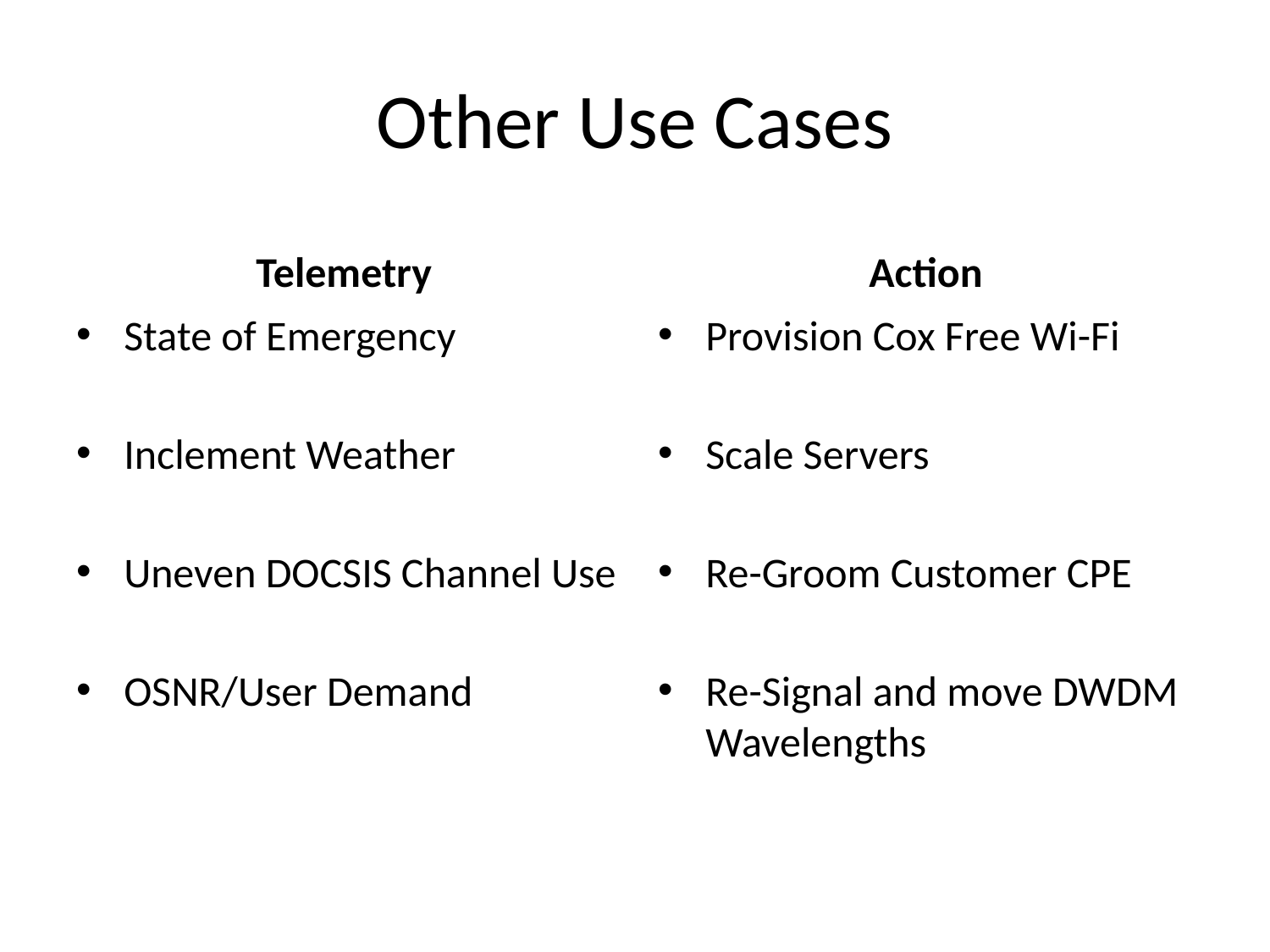

# Other Use Cases
Telemetry
Action
State of Emergency

Inclement Weather

Uneven DOCSIS Channel Use

OSNR/User Demand
Provision Cox Free Wi-Fi

Scale Servers

Re-Groom Customer CPE

Re-Signal and move DWDM Wavelengths